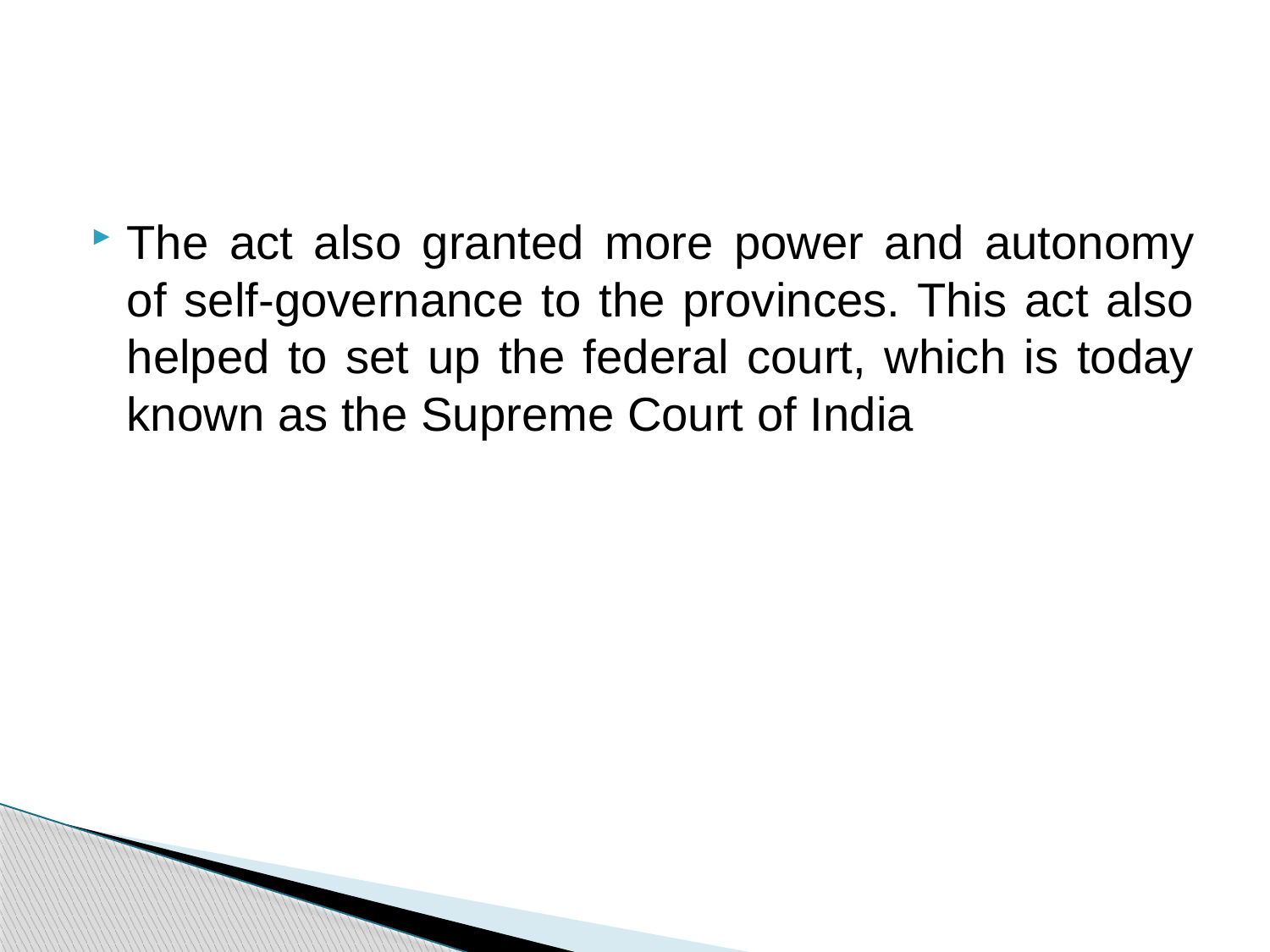

#
The act also granted more power and autonomy of self-governance to the provinces. This act also helped to set up the federal court, which is today known as the Supreme Court of India